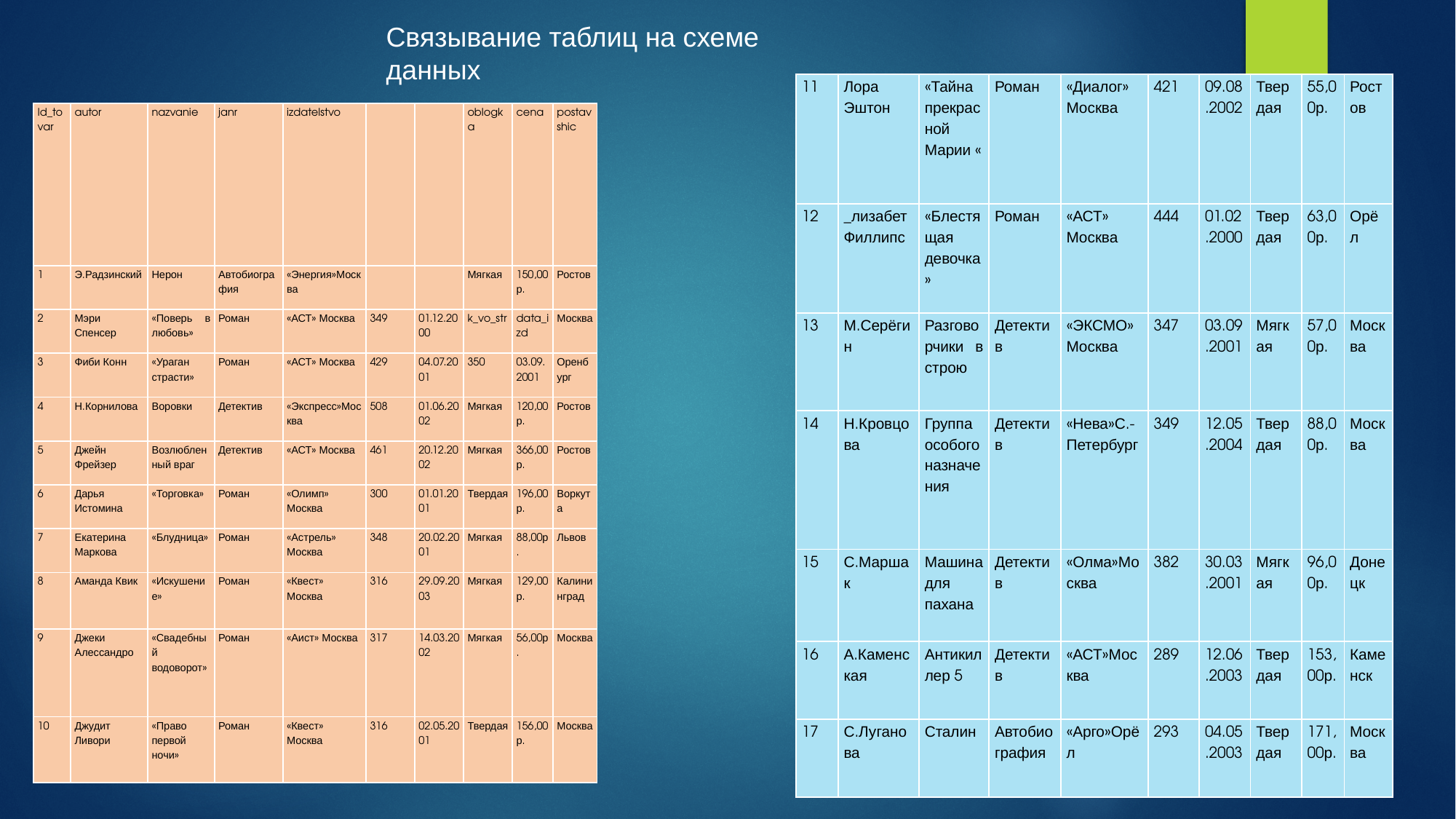

Связывание таблиц на схеме данных
| 11 | Лора Эштон | «Тайна прекрасной Марии « | Роман | «Диалог» Москва | 421 | 09.08.2002 | Твердая | 55,00р. | Ростов |
| --- | --- | --- | --- | --- | --- | --- | --- | --- | --- |
| 12 | \_лизабет Филлипс | «Блестящая девочка» | Роман | «АСТ» Москва | 444 | 01.02.2000 | Твердая | 63,00р. | Орёл |
| 13 | М.Серёгин | Разговорчики в строю | Детектив | «ЭКСМО»Москва | 347 | 03.09.2001 | Мягкая | 57,00р. | Москва |
| 14 | Н.Кровцова | Группа особого назначения | Детектив | «Нева»С.-Петербург | 349 | 12.05.2004 | Твердая | 88,00р. | Москва |
| 15 | С.Маршак | Машина для пахана | Детектив | «Олма»Москва | 382 | 30.03.2001 | Мягкая | 96,00р. | Донецк |
| 16 | А.Каменская | Антикиллер 5 | Детектив | «АСТ»Москва | 289 | 12.06.2003 | Твердая | 153,00р. | Каменск |
| 17 | С.Луганова | Сталин | Автобиография | «Арго»Орёл | 293 | 04.05.2003 | Твердая | 171,00р. | Москва |
| Id\_tovar | autor | nazvanie | janr | izdatelstvo |  |  | oblogka | cena | postavshic |
| --- | --- | --- | --- | --- | --- | --- | --- | --- | --- |
| 1 | Э.Радзинский | Нерон | Автобиография | «Энергия»Москва |  |  | Мягкая | 150,00р. | Ростов |
| 2 | Мэри Спенсер | «Поверь в любовь» | Роман | «АСТ» Москва | 349 | 01.12.2000 | k\_vo\_str | data\_izd | Москва |
| 3 | Фиби Конн | «Ураган страсти» | Роман | «АСТ» Москва | 429 | 04.07.2001 | 350 | 03.09.2001 | Оренбург |
| 4 | Н.Корнилова | Воровки | Детектив | «Экспресс»Москва | 508 | 01.06.2002 | Мягкая | 120,00р. | Ростов |
| 5 | Джейн Фрейзер | Возлюбленный враг | Детектив | «АСТ» Москва | 461 | 20.12.2002 | Мягкая | 366,00р. | Ростов |
| 6 | Дарья Истомина | «Торговка» | Роман | «Олимп» Москва | 300 | 01.01.2001 | Твердая | 196,00р. | Воркута |
| 7 | Екатерина Маркова | «Блудница» | Роман | «Астрель» Москва | 348 | 20.02.2001 | Мягкая | 88,00р. | Львов |
| 8 | Аманда Квик | «Искушение» | Роман | «Квест» Москва | 316 | 29.09.2003 | Мягкая | 129,00р. | Калининград |
| 9 | Джеки Алессандро | «Свадебный водоворот» | Роман | «Аист» Москва | 317 | 14.03.2002 | Мягкая | 56,00р. | Москва |
| 10 | Джудит Ливори | «Право первой ночи» | Роман | «Квест» Москва | 316 | 02.05.2001 | Твердая | 156,00р. | Москва |